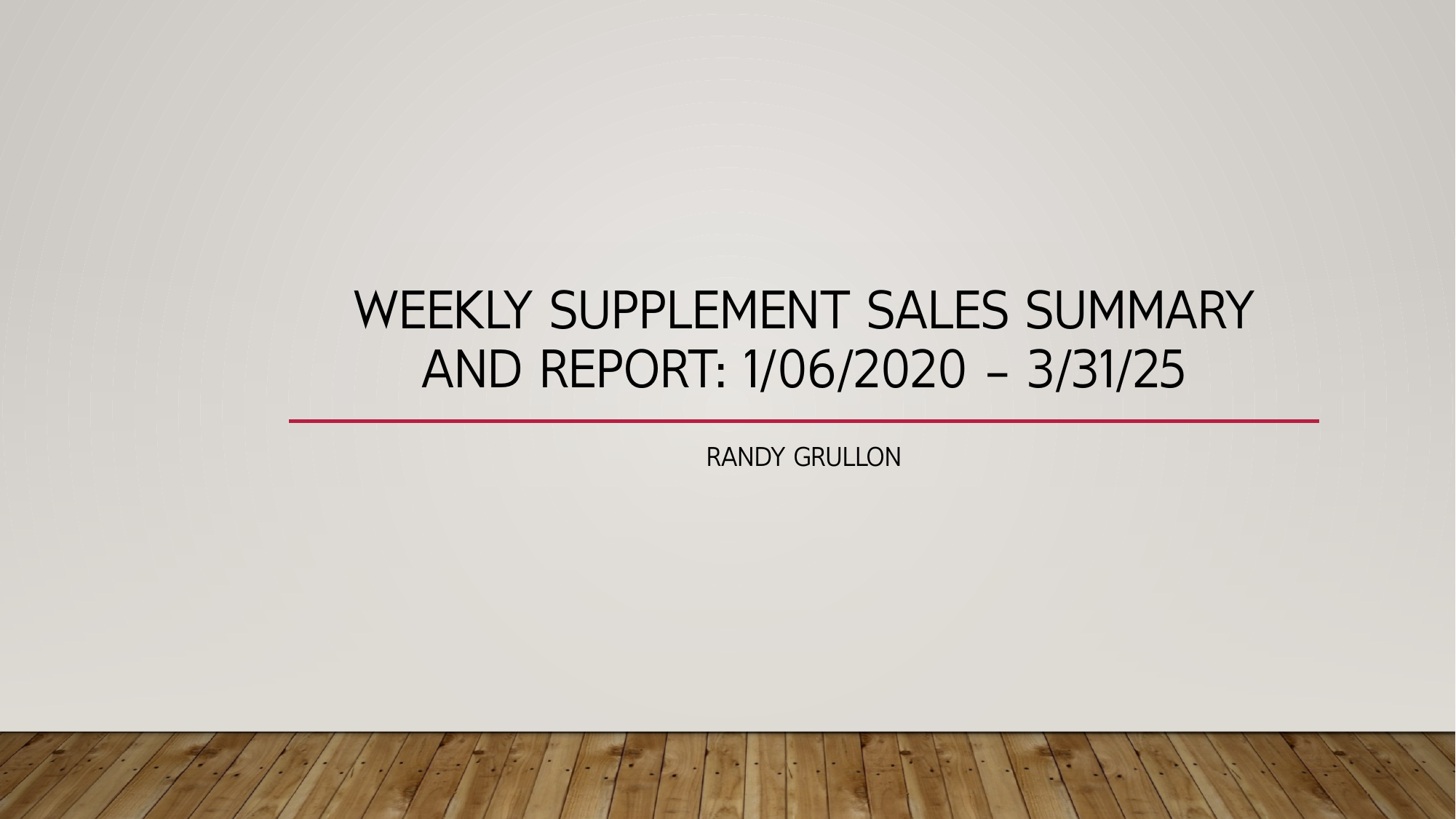

# Weekly Supplement Sales Summary and Report: 1/06/2020 – 3/31/25
Randy Grullon